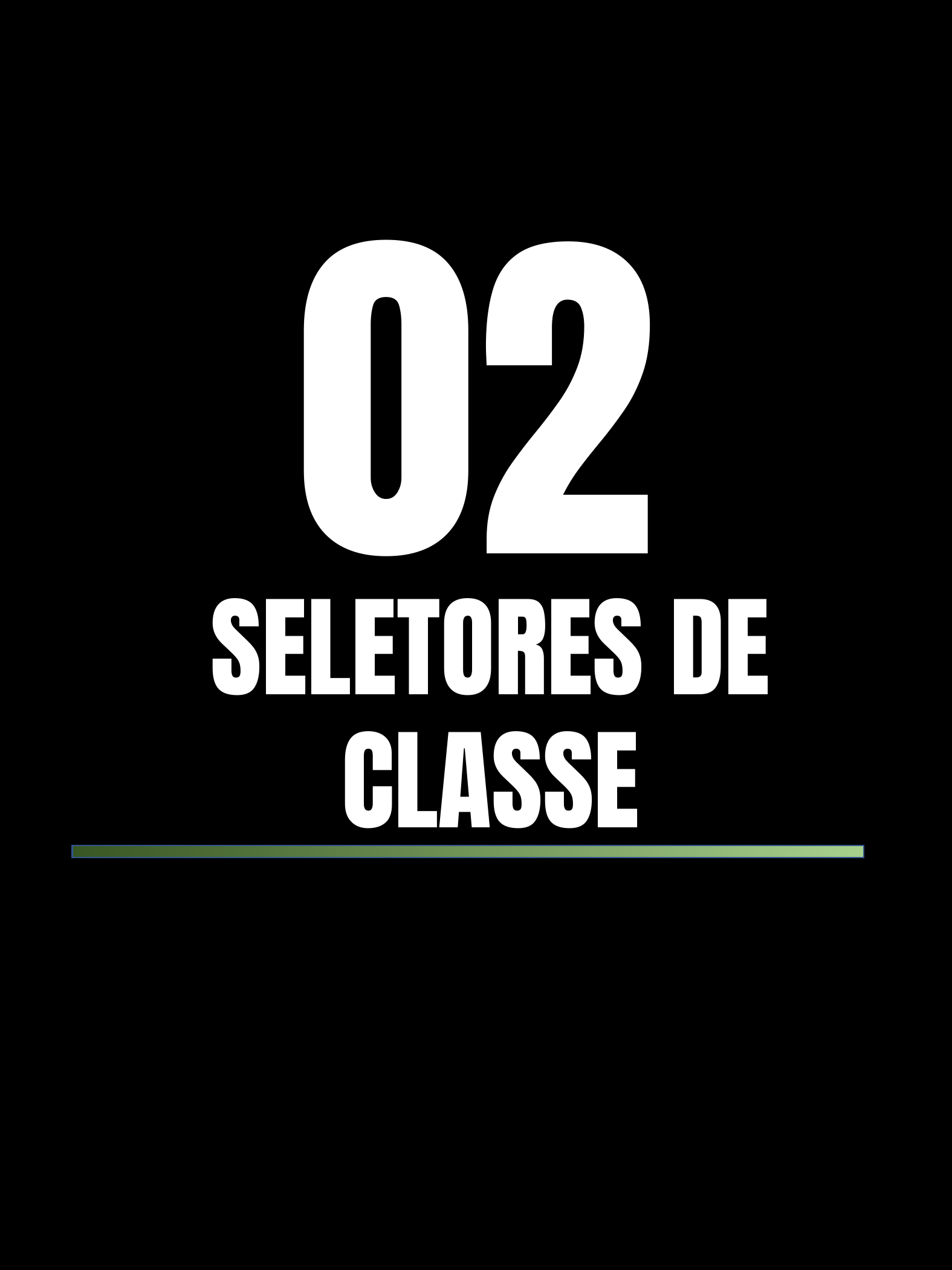

02
SELETORES DE CLASSE

Seletores CSS - Joao Ravazzi
5